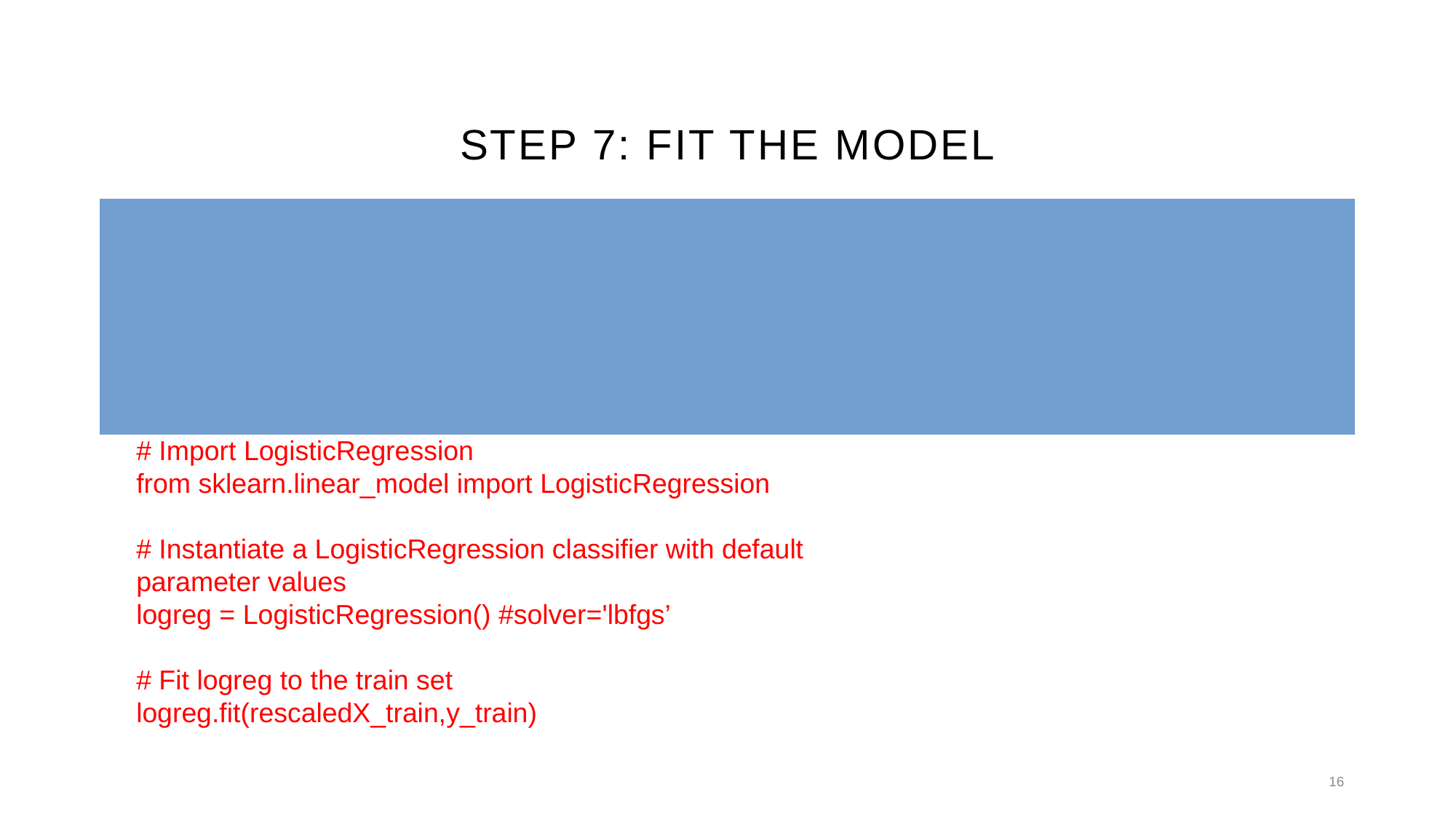

# STEP 7: FIT THE MODEL
Essentially, predicting if a credit card application will be approved or not is a classification task. According to the owner of this data set, UCI, our dataset contains more instances that correspond to "Denied" status than instances corresponding to "Approved" status. Specifically, out of 690 instances, there are 383 (55.5%) applications that got denied and 307 (44.5%) applications that got approved..

Now, let's try to understand what these scaled values mean in the real world. Let's use CreditScore as an example. The credit score of a person is their creditworthiness based on their credit history. The higher this number, the more financially trustworthy a person is considered to be. So, a CreditScore of 1 is the highest since we're rescaling all the values to the range of 0-1.
# Import LogisticRegression
from sklearn.linear_model import LogisticRegression

# Instantiate a LogisticRegression classifier with default parameter values
logreg = LogisticRegression() #solver='lbfgs’

# Fit logreg to the train set
logreg.fit(rescaledX_train,y_train)
16